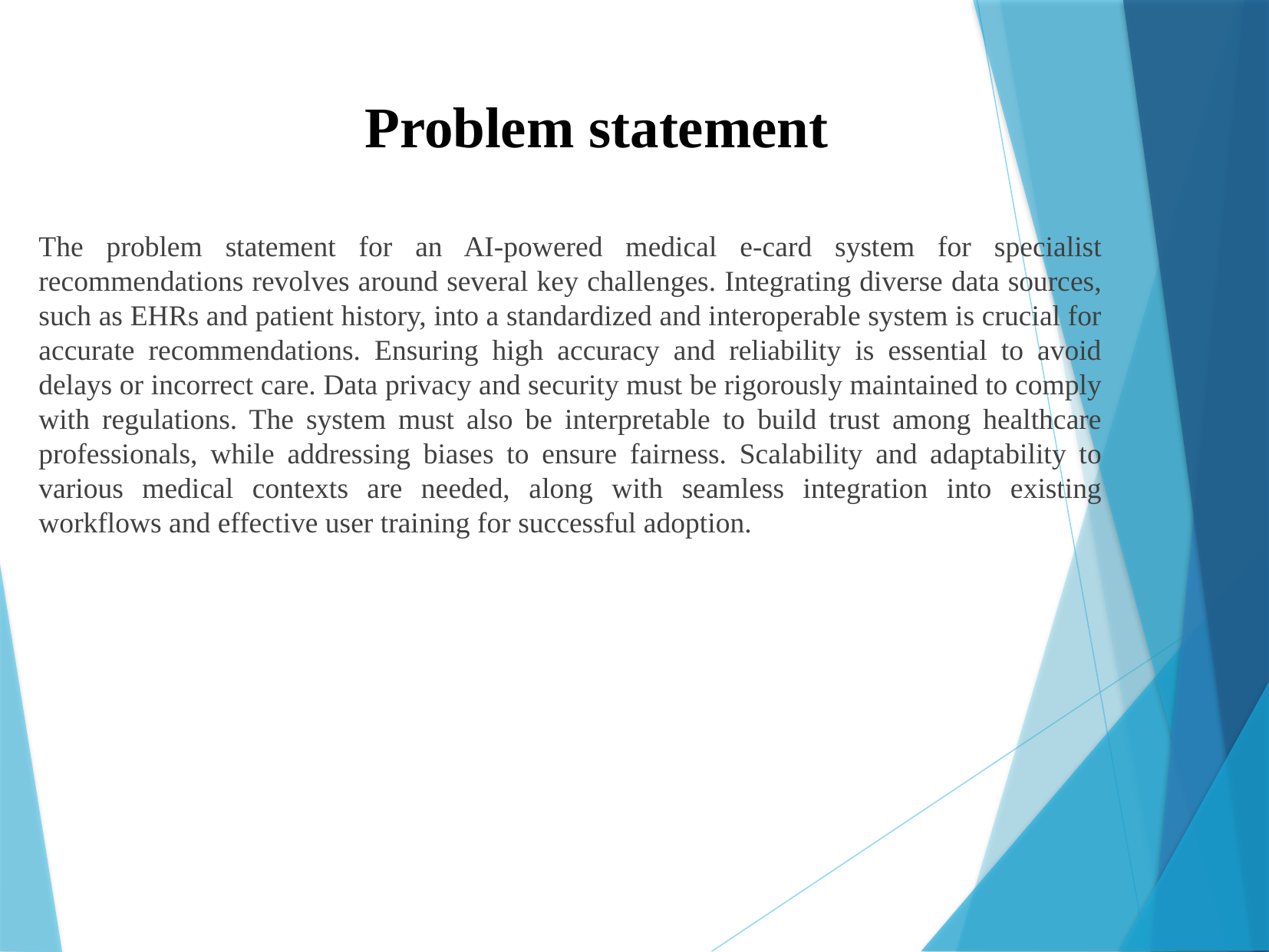

# Problem statement
The problem statement for an AI-powered medical e-card system for specialist recommendations revolves around several key challenges. Integrating diverse data sources, such as EHRs and patient history, into a standardized and interoperable system is crucial for accurate recommendations. Ensuring high accuracy and reliability is essential to avoid delays or incorrect care. Data privacy and security must be rigorously maintained to comply with regulations. The system must also be interpretable to build trust among healthcare professionals, while addressing biases to ensure fairness. Scalability and adaptability to various medical contexts are needed, along with seamless integration into existing workflows and effective user training for successful adoption.